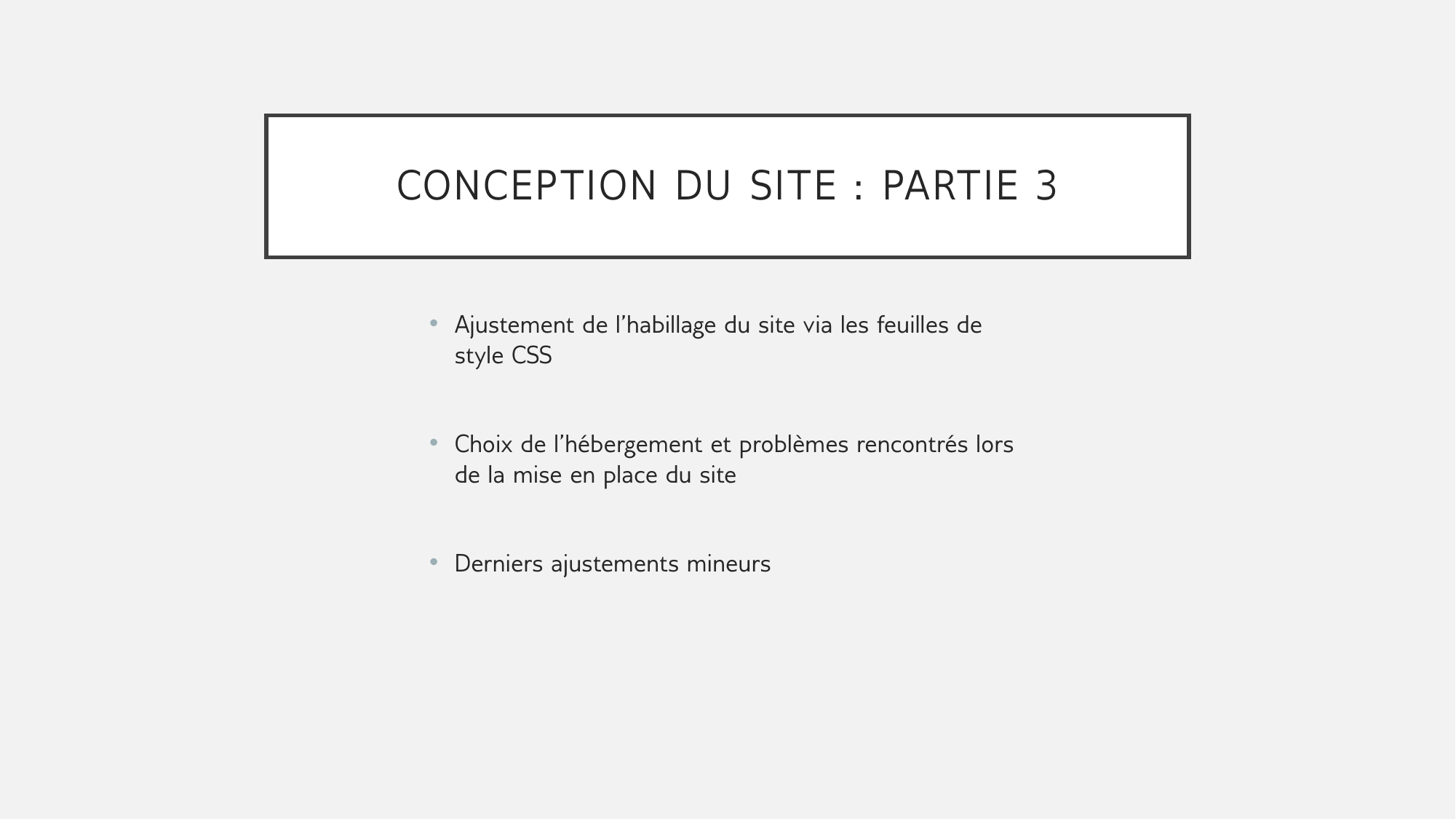

# Conception du Site : Partie 3
Ajustement de l’habillage du site via les feuilles de style CSS

Choix de l’hébergement et problèmes rencontrés lors de la mise en place du site

Derniers ajustements mineurs